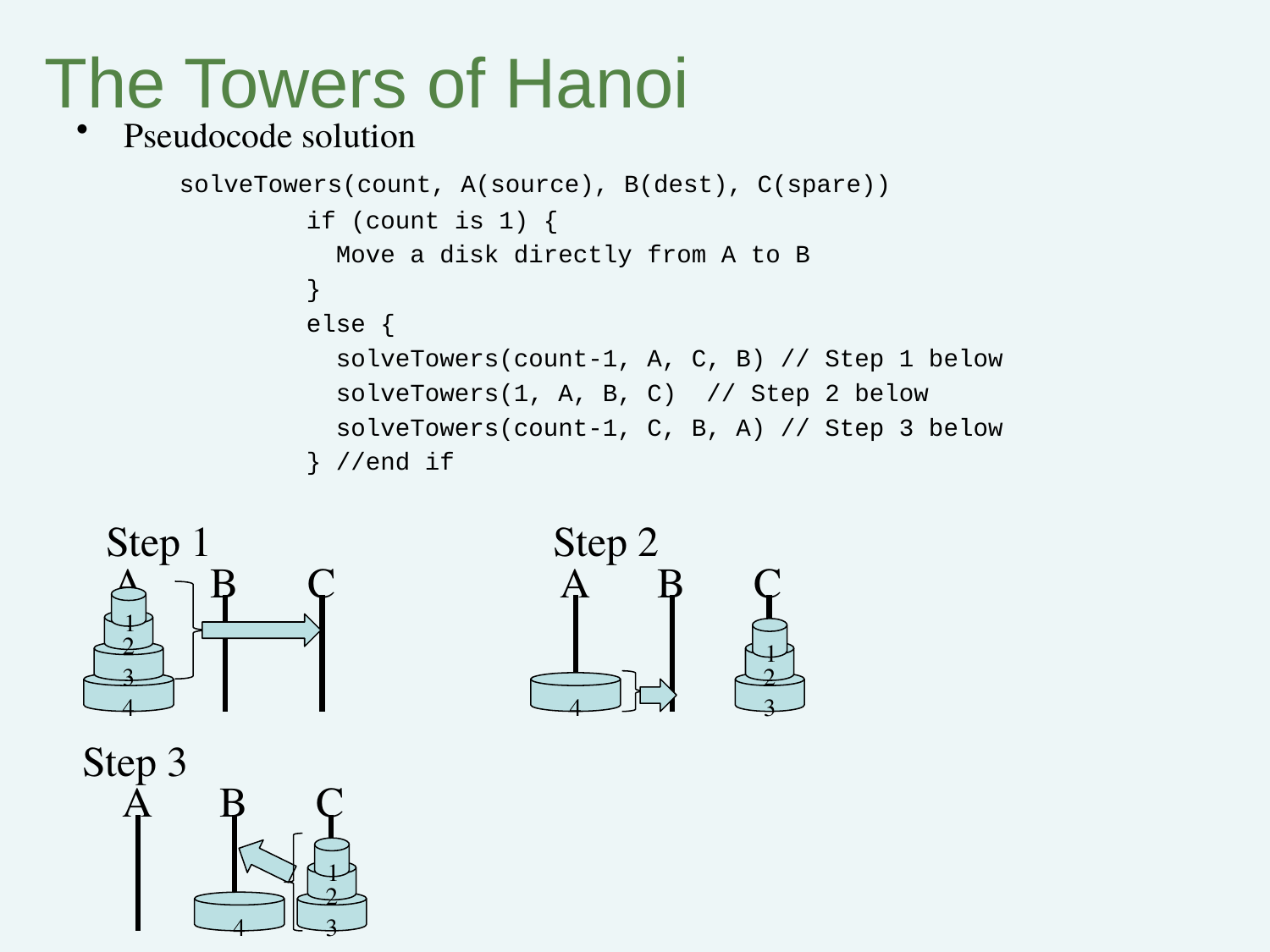

# The Towers of Hanoi
Pseudocode solution
	solveTowers(count, A(source), B(dest), C(spare))
		if (count is 1) {
		  Move a disk directly from A to B
		}
		else {
		  solveTowers(count-1, A, C, B) // Step 1 below
		  solveTowers(1, A, B, C)  // Step 2 below
		  solveTowers(count-1, C, B, A) // Step 3 below
		} //end if
Step 2
Step 1
A
B
C
1
2
3
4
A
B
C
1
2
4
3

Step 3
A
B
C
1
2
4
3